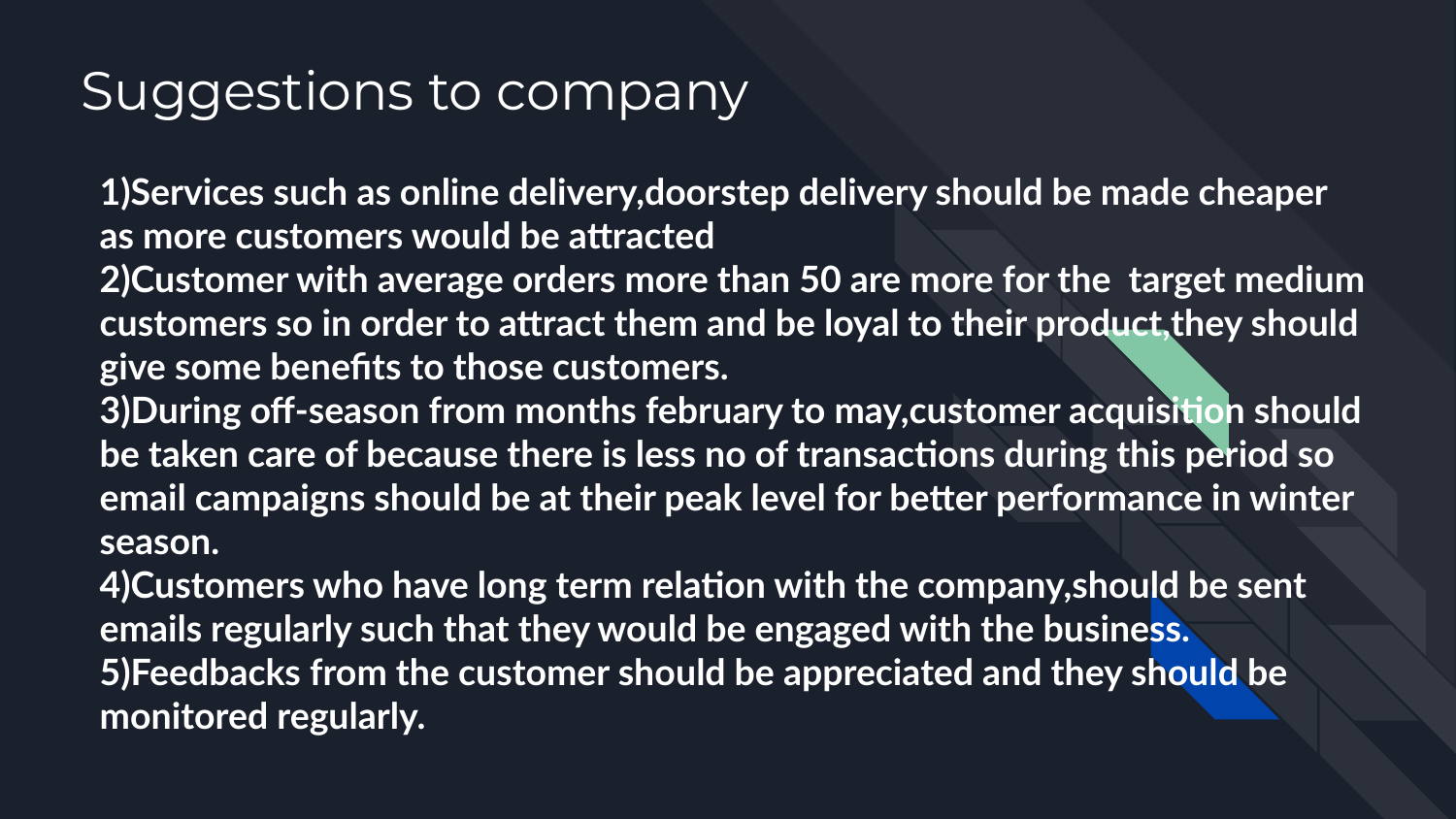

# Suggestions to company
1)Services such as online delivery,doorstep delivery should be made cheaper as more customers would be attracted
2)Customer with average orders more than 50 are more for the  target medium customers so in order to attract them and be loyal to their product,they should give some benefits to those customers.
3)During off-season from months february to may,customer acquisition should be taken care of because there is less no of transactions during this period so email campaigns should be at their peak level for better performance in winter season.
4)Customers who have long term relation with the company,should be sent emails regularly such that they would be engaged with the business.
5)Feedbacks from the customer should be appreciated and they should be monitored regularly.